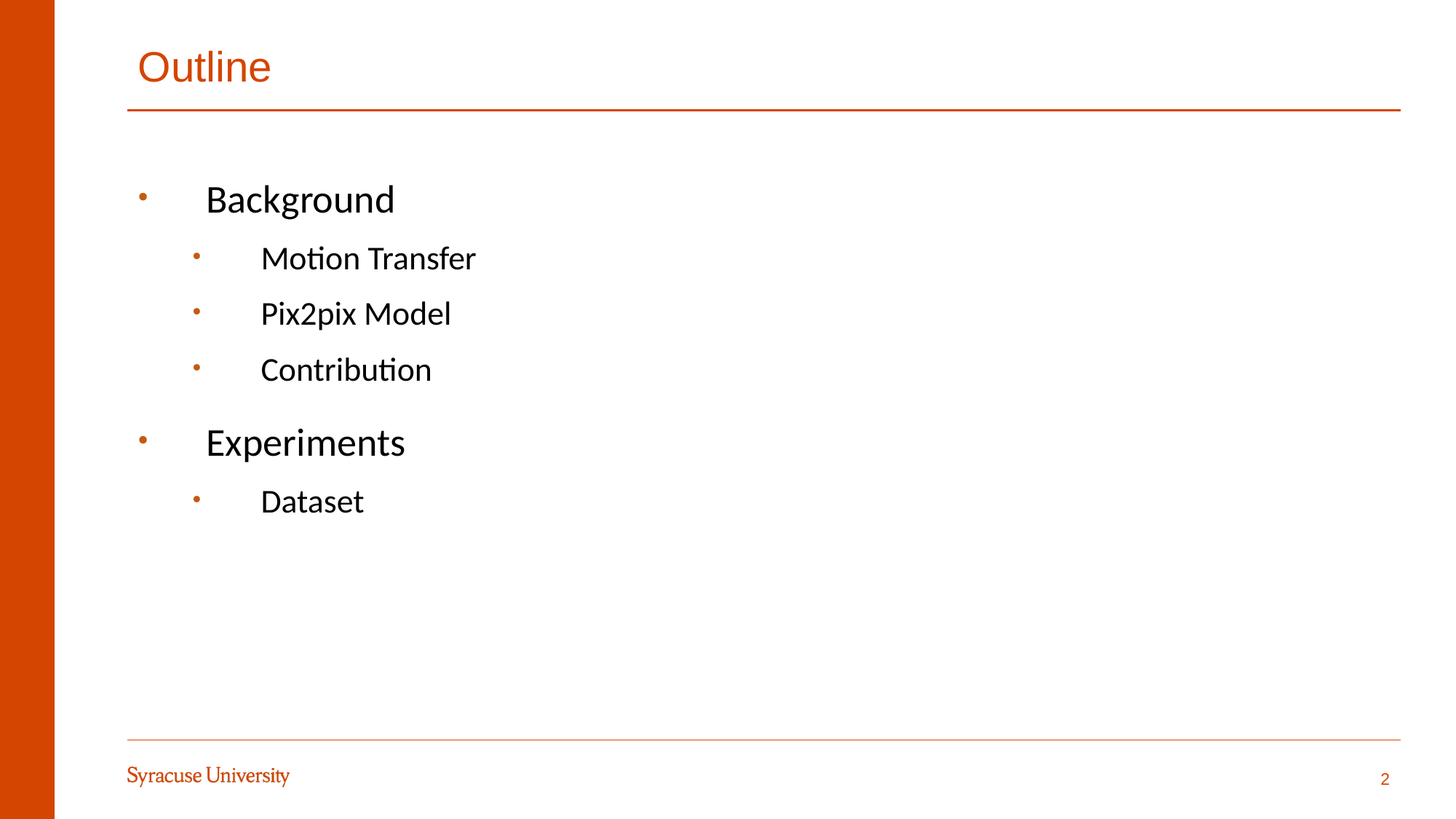

# Outline
Background
Motion Transfer
Pix2pix Model
Contribution
Experiments
Dataset
2